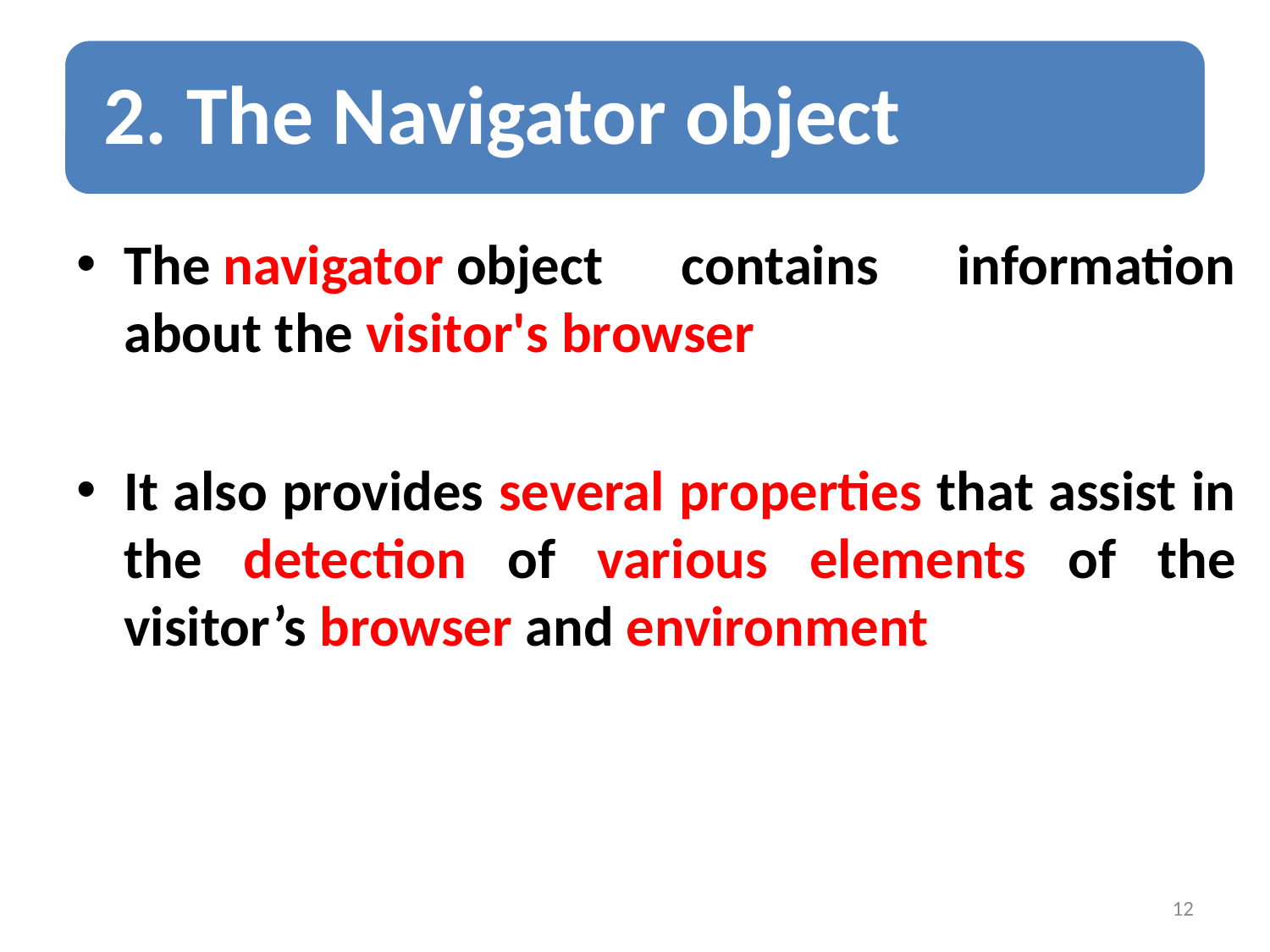

2. The Navigator object
The navigator object contains information about the visitor's browser

It also provides several properties that assist in the detection of various elements of the visitor’s browser and environment
12